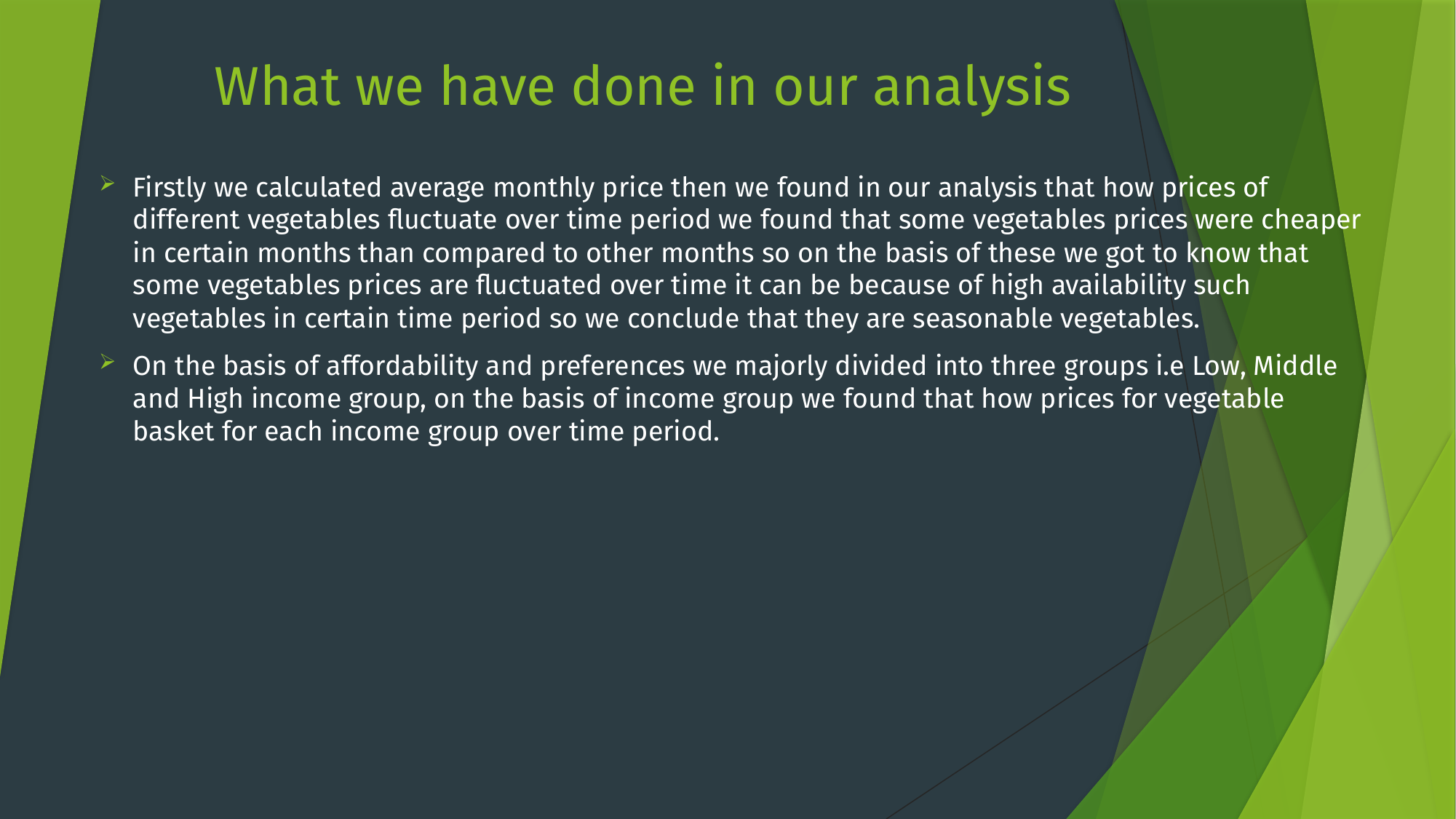

# What we have done in our analysis
Firstly we calculated average monthly price then we found in our analysis that how prices of different vegetables fluctuate over time period we found that some vegetables prices were cheaper in certain months than compared to other months so on the basis of these we got to know that some vegetables prices are fluctuated over time it can be because of high availability such vegetables in certain time period so we conclude that they are seasonable vegetables.
On the basis of affordability and preferences we majorly divided into three groups i.e Low, Middle and High income group, on the basis of income group we found that how prices for vegetable basket for each income group over time period.